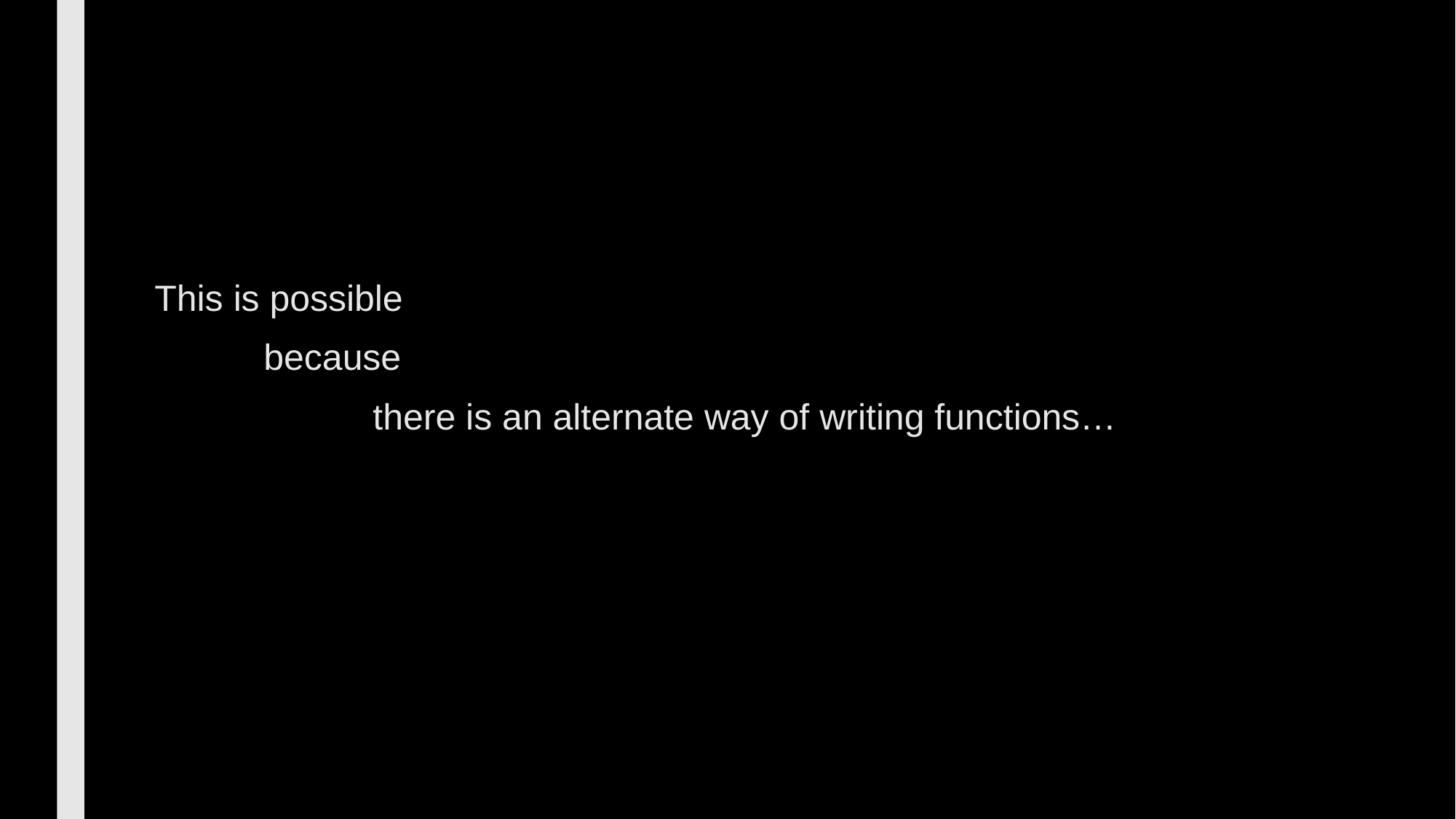

This is possible
	because
		there is an alternate way of writing functions…